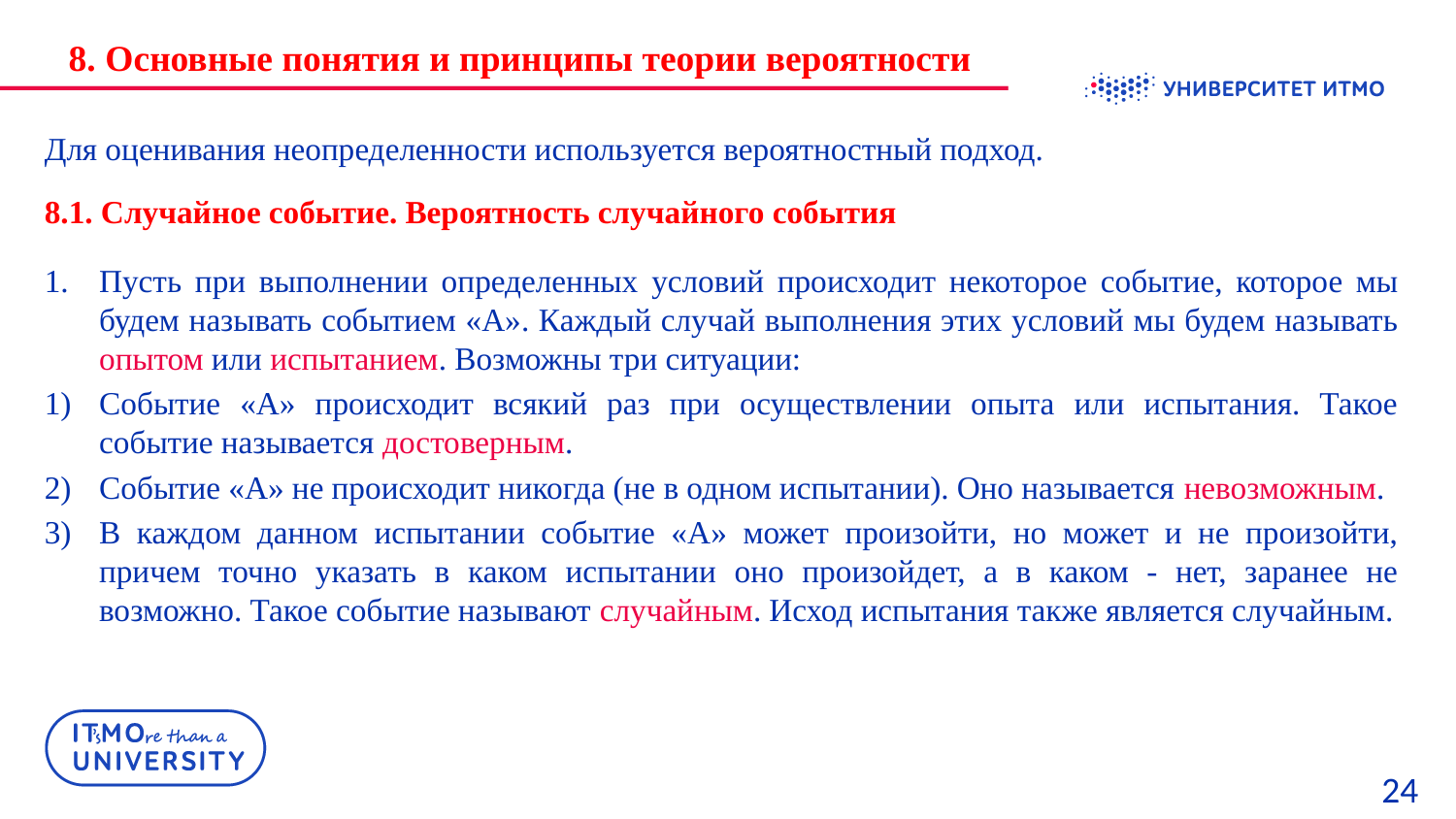

# 8. Основные понятия и принципы теории вероятности
Для оценивания неопределенности используется вероятностный подход.
8.1. Случайное событие. Вероятность случайного события
Пусть при выполнении определенных условий происходит некоторое событие, которое мы будем называть событием «А». Каждый случай выполнения этих условий мы будем называть опытом или испытанием. Возможны три ситуации:
Событие «А» происходит всякий раз при осуществлении опыта или испытания. Такое событие называется достоверным.
Событие «А» не происходит никогда (не в одном испытании). Оно называется невозможным.
В каждом данном испытании событие «А» может произойти, но может и не произойти, причем точно указать в каком испытании оно произойдет, а в каком - нет, заранее не возможно. Такое событие называют случайным. Исход испытания также является случайным.

24